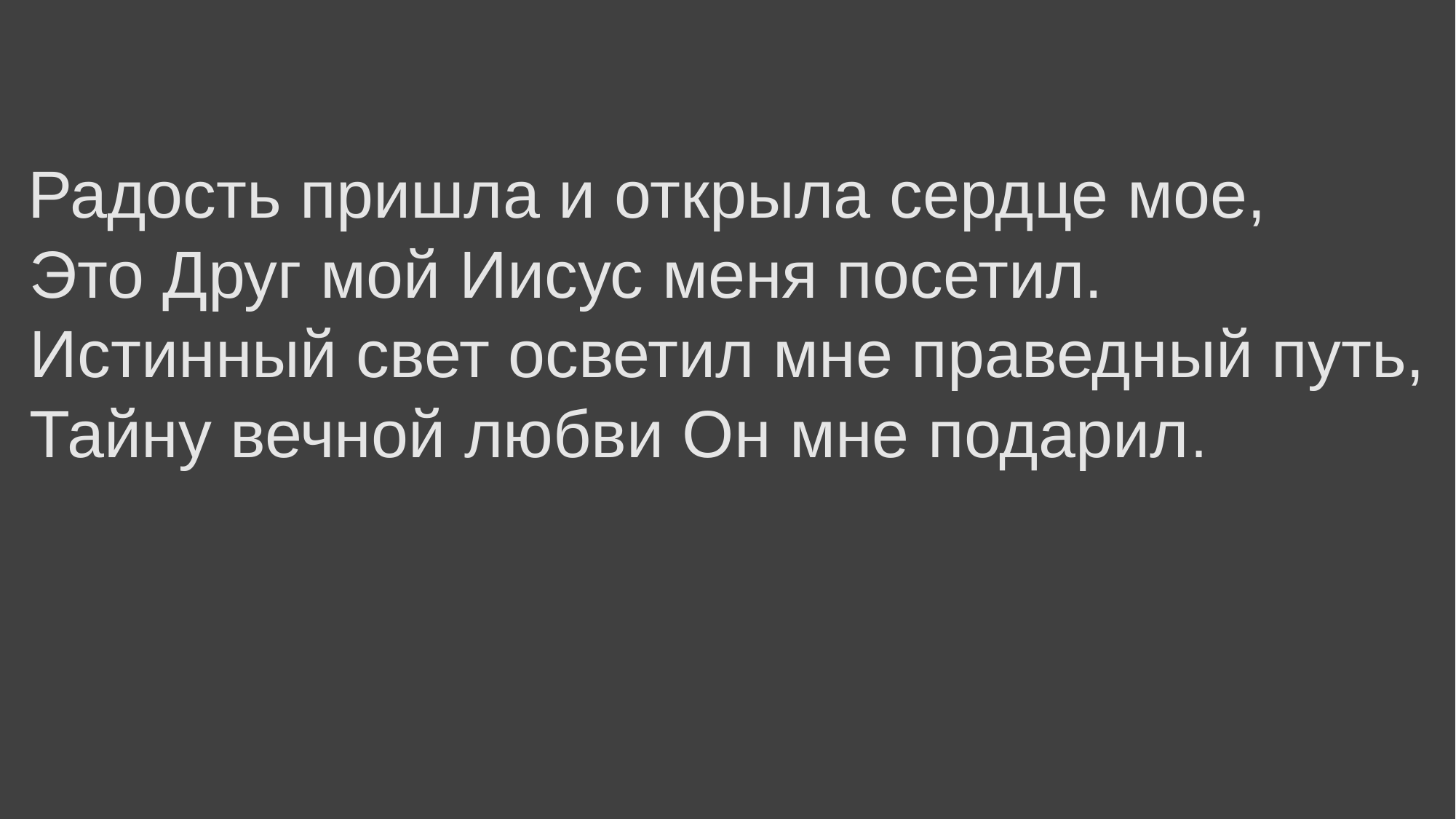

# Радость пришла и открыла сердце мое, Это Друг мой Иисус меня посетил. Истинный свет осветил мне праведный путь, Тайну вечной любви Он мне подарил.